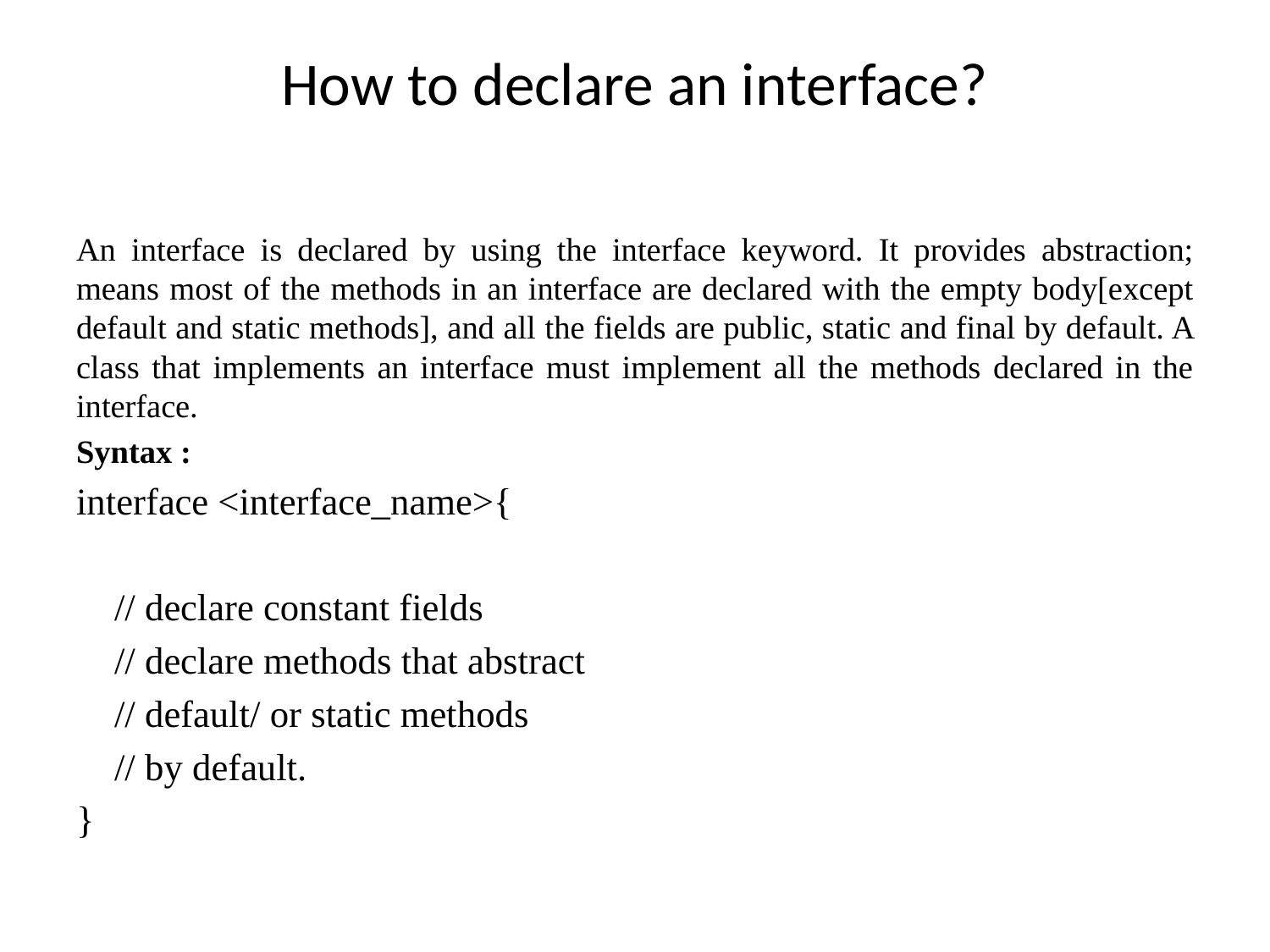

# How to declare an interface?
An interface is declared by using the interface keyword. It provides abstraction; means most of the methods in an interface are declared with the empty body[except default and static methods], and all the fields are public, static and final by default. A class that implements an interface must implement all the methods declared in the interface.
Syntax :
interface <interface_name>{

    // declare constant fields
    // declare methods that abstract
    // default/ or static methods
    // by default.
}